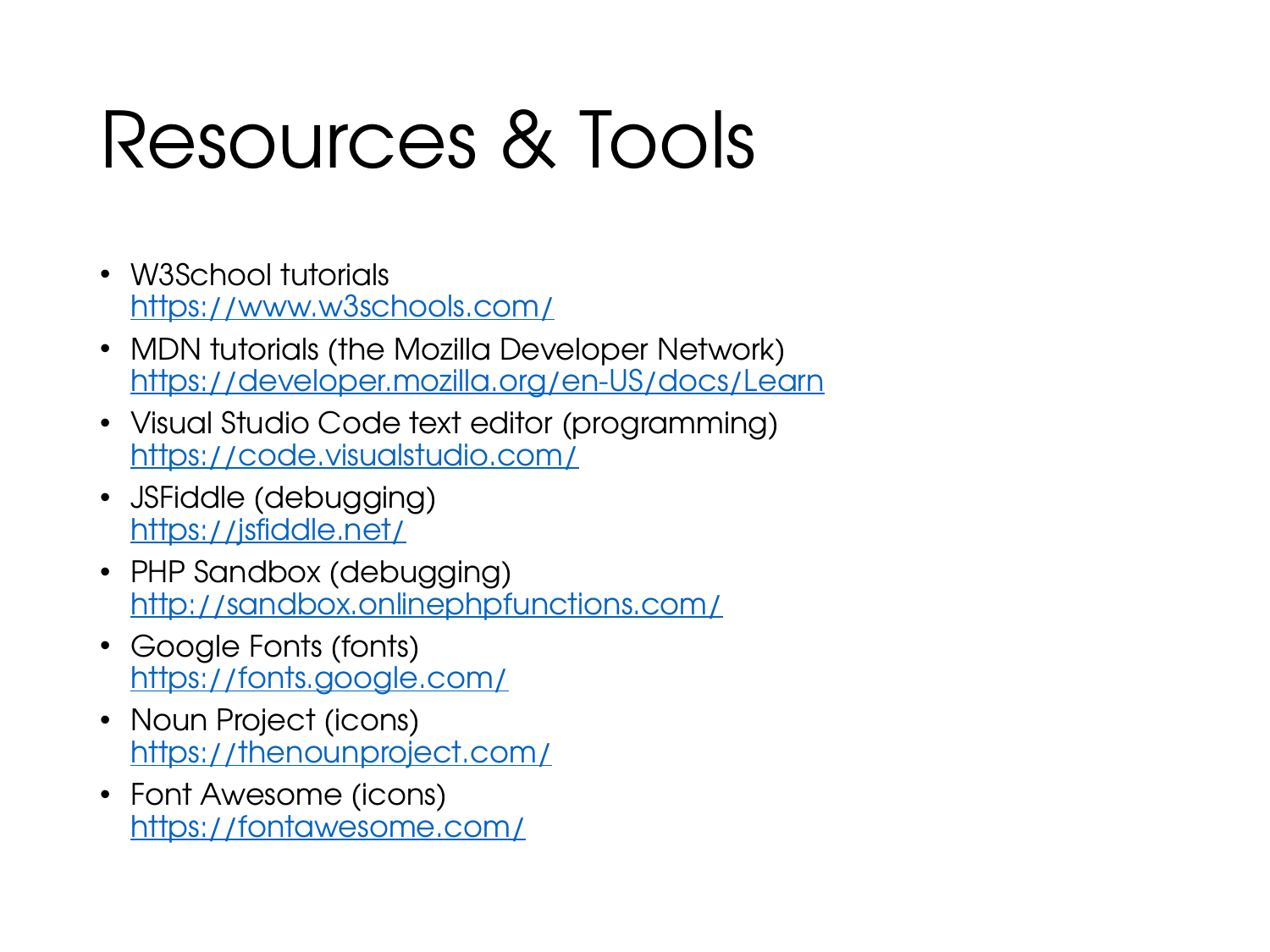

# Resources & Tools
W3School tutorials
https://www.w3schools.com/
MDN tutorials (the Mozilla Developer Network)
https://developer.mozilla.org/en-US/docs/Learn
Visual Studio Code text editor (programming)
https://code.visualstudio.com/
JSFiddle (debugging)
https://jsfiddle.net/
PHP Sandbox (debugging)
http://sandbox.onlinephpfunctions.com/
Google Fonts (fonts)
https://fonts.google.com/
Noun Project (icons)
https://thenounproject.com/
Font Awesome (icons)
https://fontawesome.com/